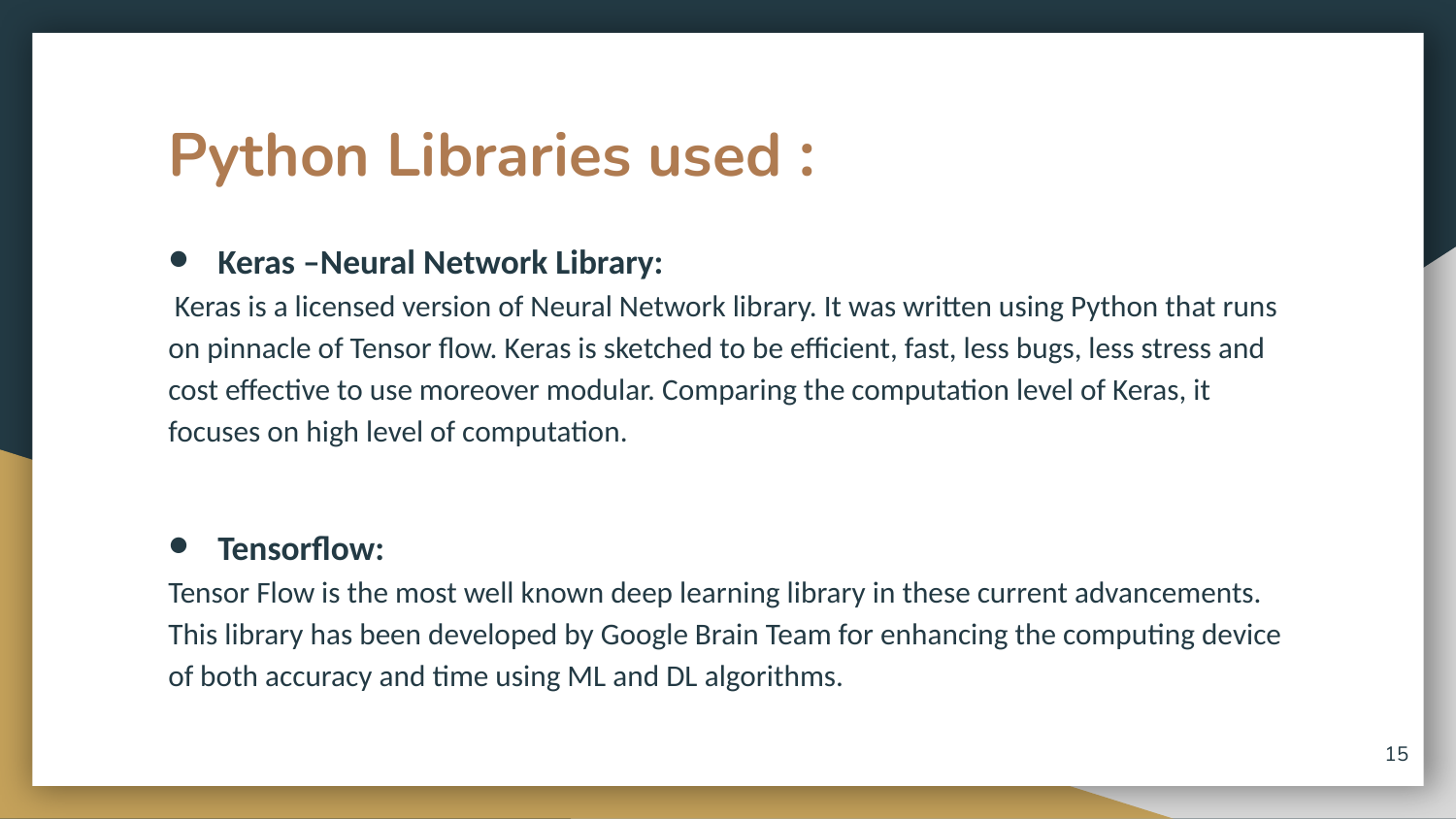

# Python Libraries used :
Keras –Neural Network Library:
 Keras is a licensed version of Neural Network library. It was written using Python that runs on pinnacle of Tensor flow. Keras is sketched to be efficient, fast, less bugs, less stress and cost effective to use moreover modular. Comparing the computation level of Keras, it focuses on high level of computation.

Tensorflow:
Tensor Flow is the most well known deep learning library in these current advancements. This library has been developed by Google Brain Team for enhancing the computing device of both accuracy and time using ML and DL algorithms.

15